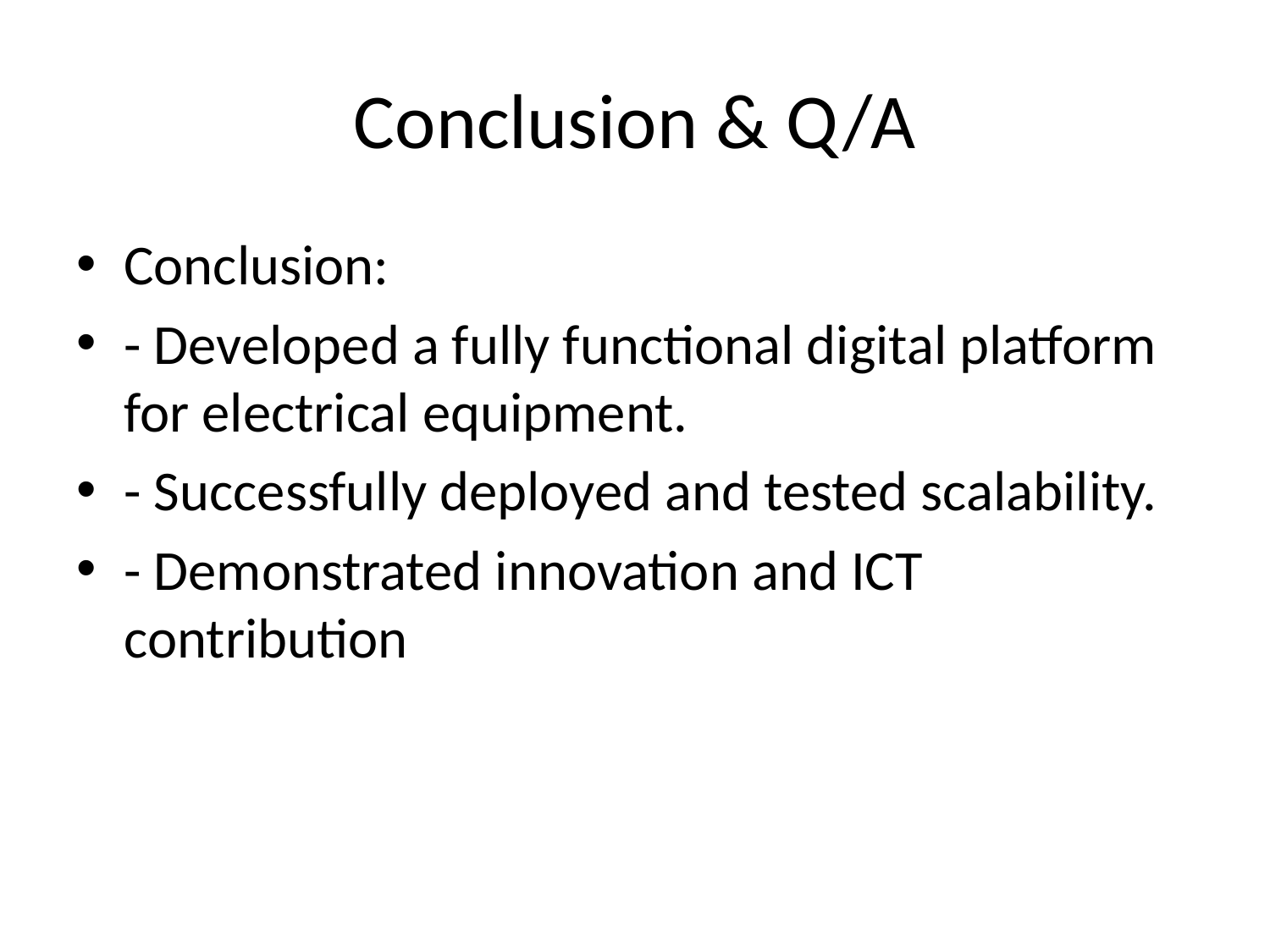

# Conclusion & Q/A
Conclusion:
- Developed a fully functional digital platform for electrical equipment.
- Successfully deployed and tested scalability.
- Demonstrated innovation and ICT contribution